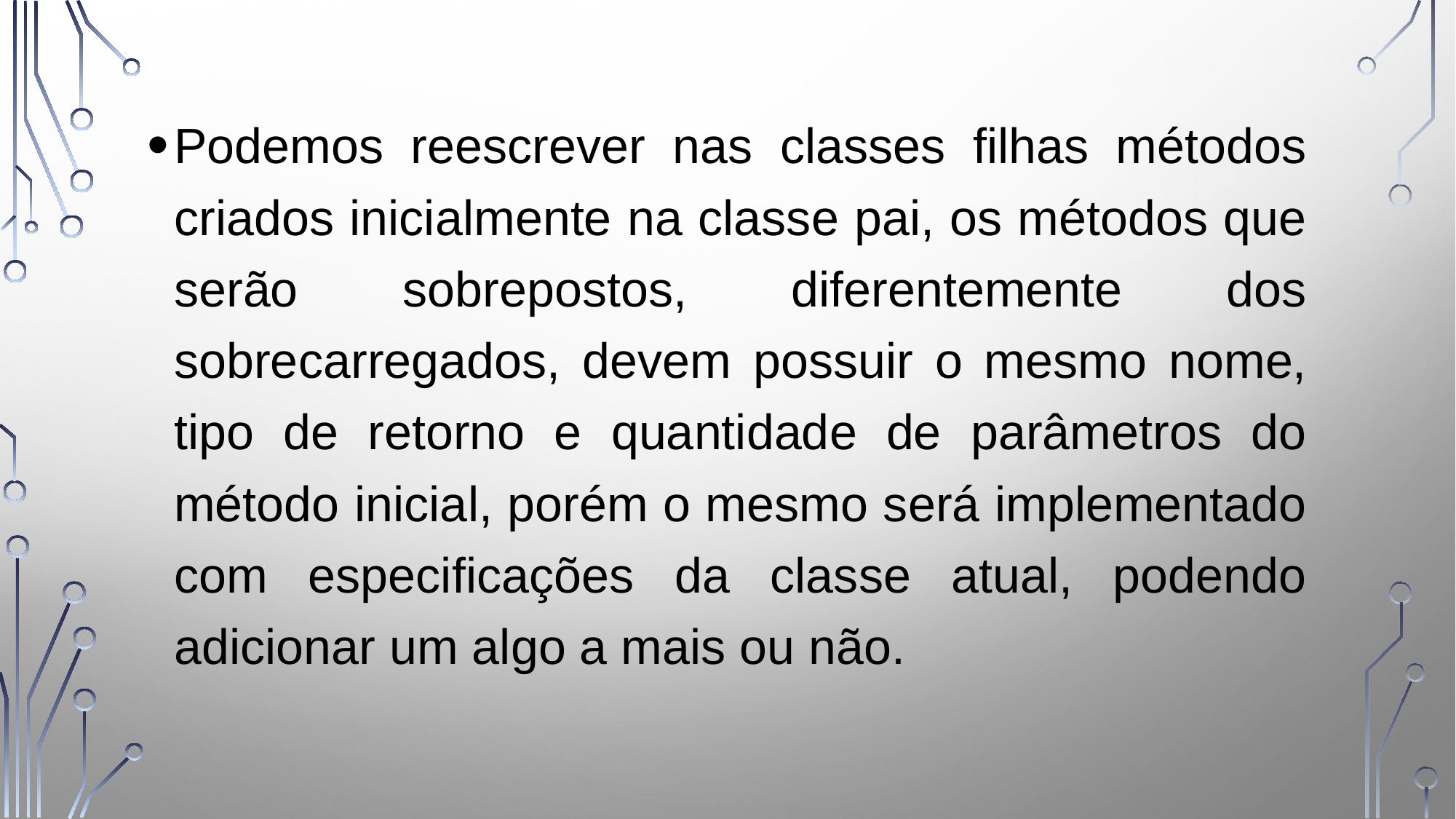

Podemos reescrever nas classes filhas métodos criados inicialmente na classe pai, os métodos que serão sobrepostos, diferentemente dos sobrecarregados, devem possuir o mesmo nome, tipo de retorno e quantidade de parâmetros do método inicial, porém o mesmo será implementado com especificações da classe atual, podendo adicionar um algo a mais ou não.
41